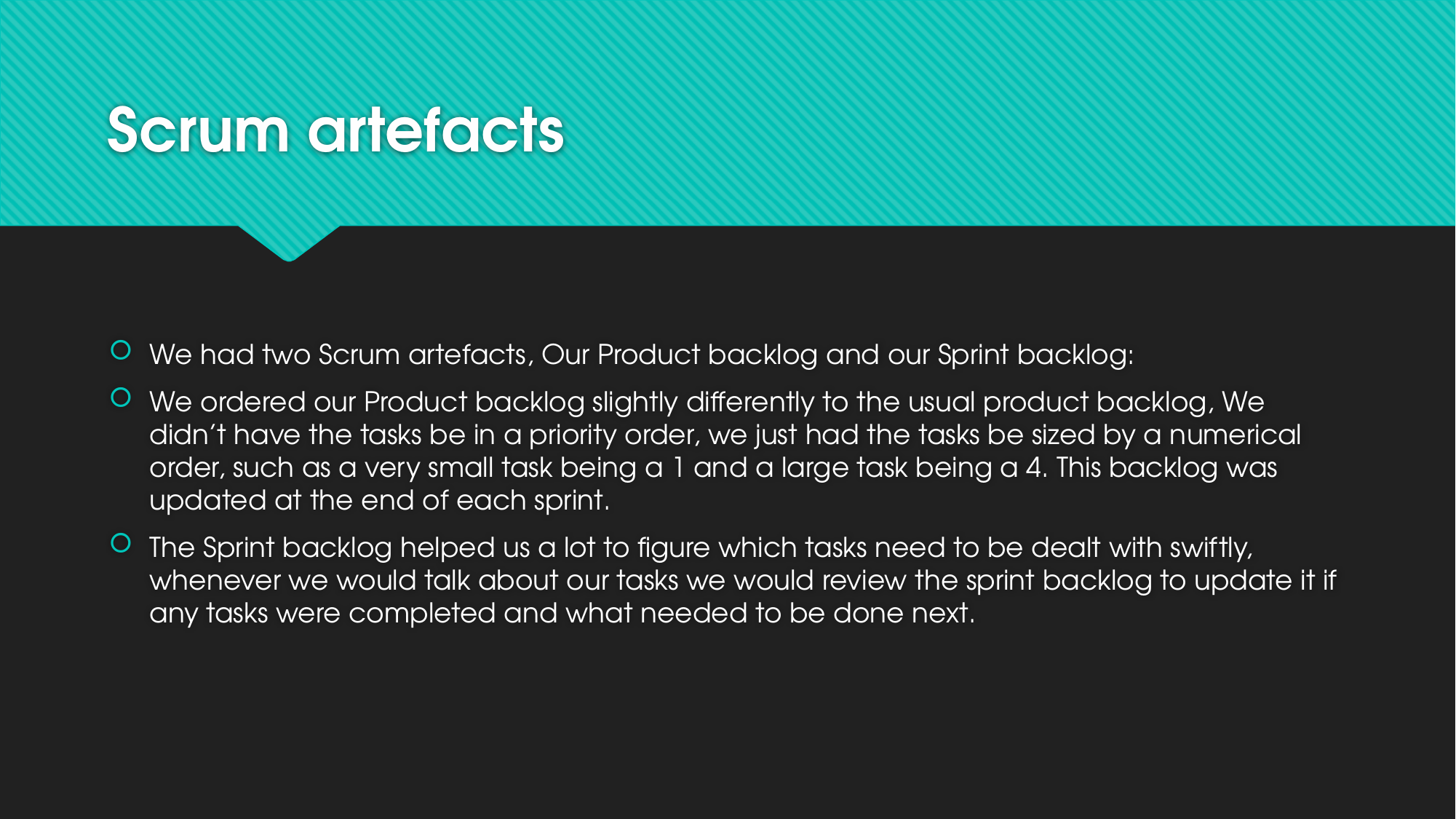

# Scrum artefacts
We had two Scrum artefacts, Our Product backlog and our Sprint backlog:
We ordered our Product backlog slightly differently to the usual product backlog, We didn’t have the tasks be in a priority order, we just had the tasks be sized by a numerical order, such as a very small task being a 1 and a large task being a 4. This backlog was updated at the end of each sprint.
The Sprint backlog helped us a lot to figure which tasks need to be dealt with swiftly, whenever we would talk about our tasks we would review the sprint backlog to update it if any tasks were completed and what needed to be done next.